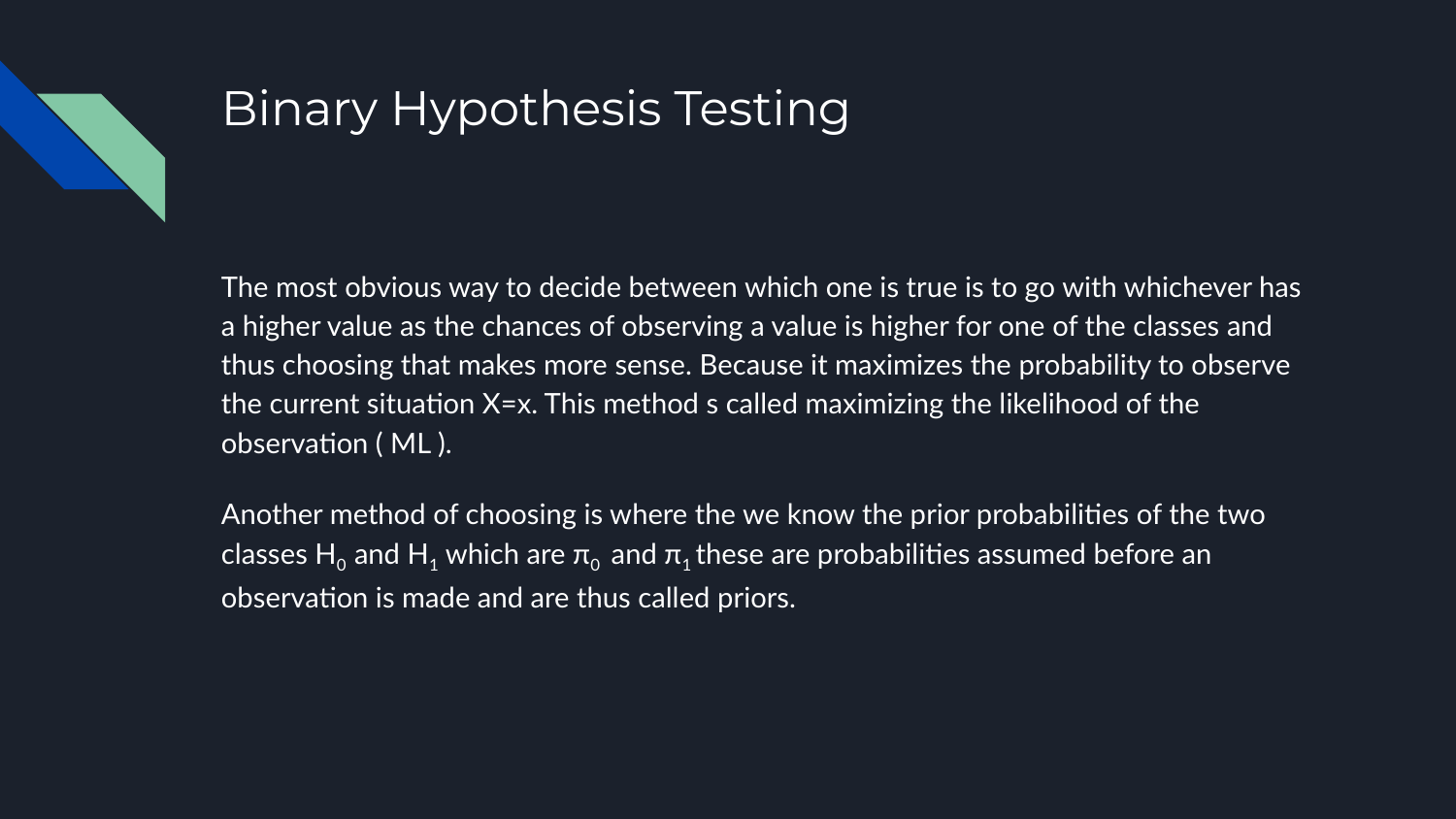

# Binary Hypothesis Testing
The most obvious way to decide between which one is true is to go with whichever has a higher value as the chances of observing a value is higher for one of the classes and thus choosing that makes more sense. Because it maximizes the probability to observe the current situation X=x. This method s called maximizing the likelihood of the observation ( ML ).
Another method of choosing is where the we know the prior probabilities of the two classes H0  and H1 which are π0  and π1 these are probabilities assumed before an observation is made and are thus called priors.